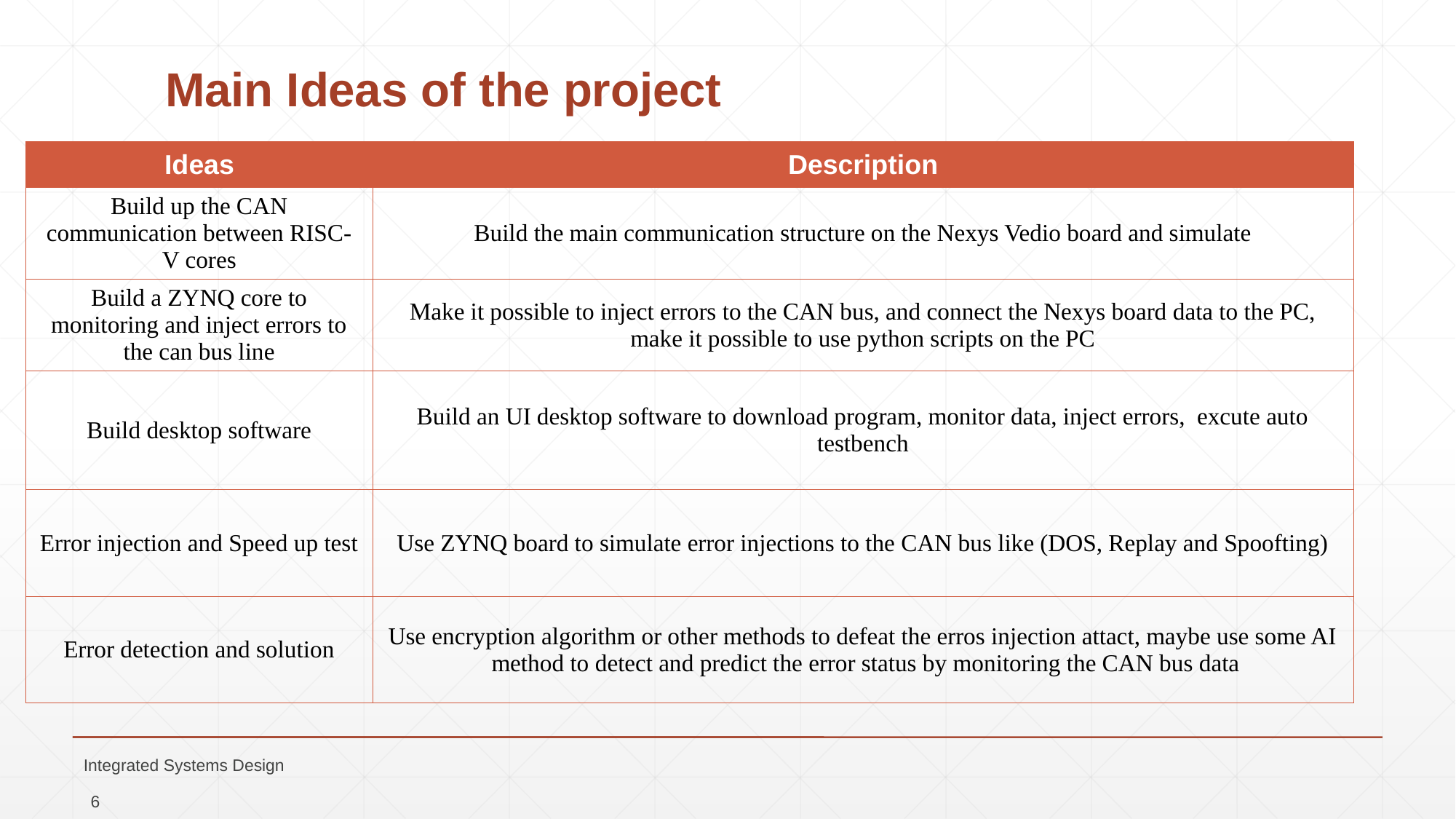

# Main Ideas of the project
| Ideas | Description |
| --- | --- |
| Build up the CAN communication between RISC-V cores | Build the main communication structure on the Nexys Vedio board and simulate |
| Build a ZYNQ core to monitoring and inject errors to the can bus line | Make it possible to inject errors to the CAN bus, and connect the Nexys board data to the PC, make it possible to use python scripts on the PC |
| Build desktop software | Build an UI desktop software to download program, monitor data, inject errors, excute auto testbench |
| Error injection and Speed up test | Use ZYNQ board to simulate error injections to the CAN bus like (DOS, Replay and Spoofting) |
| Error detection and solution | Use encryption algorithm or other methods to defeat the erros injection attact, maybe use some AI method to detect and predict the error status by monitoring the CAN bus data |
Integrated Systems Design
6